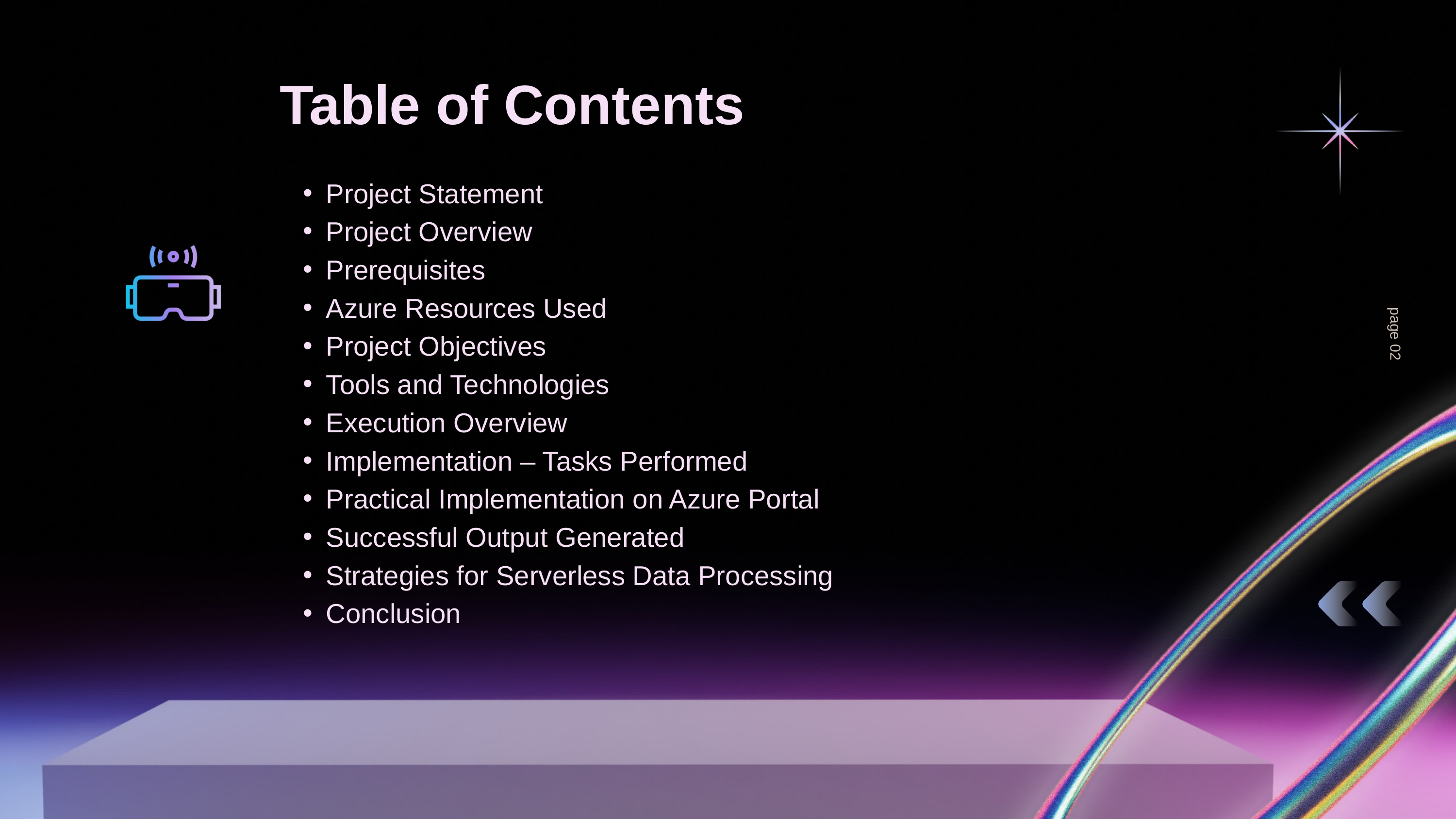

Table of Contents

Project Statement
Project Overview
Prerequisites
Azure Resources Used
Project Objectives
Tools and Technologies
Execution Overview
Implementation – Tasks Performed
Practical Implementation on Azure Portal
Successful Output Generated
Strategies for Serverless Data Processing
Conclusion

page 02